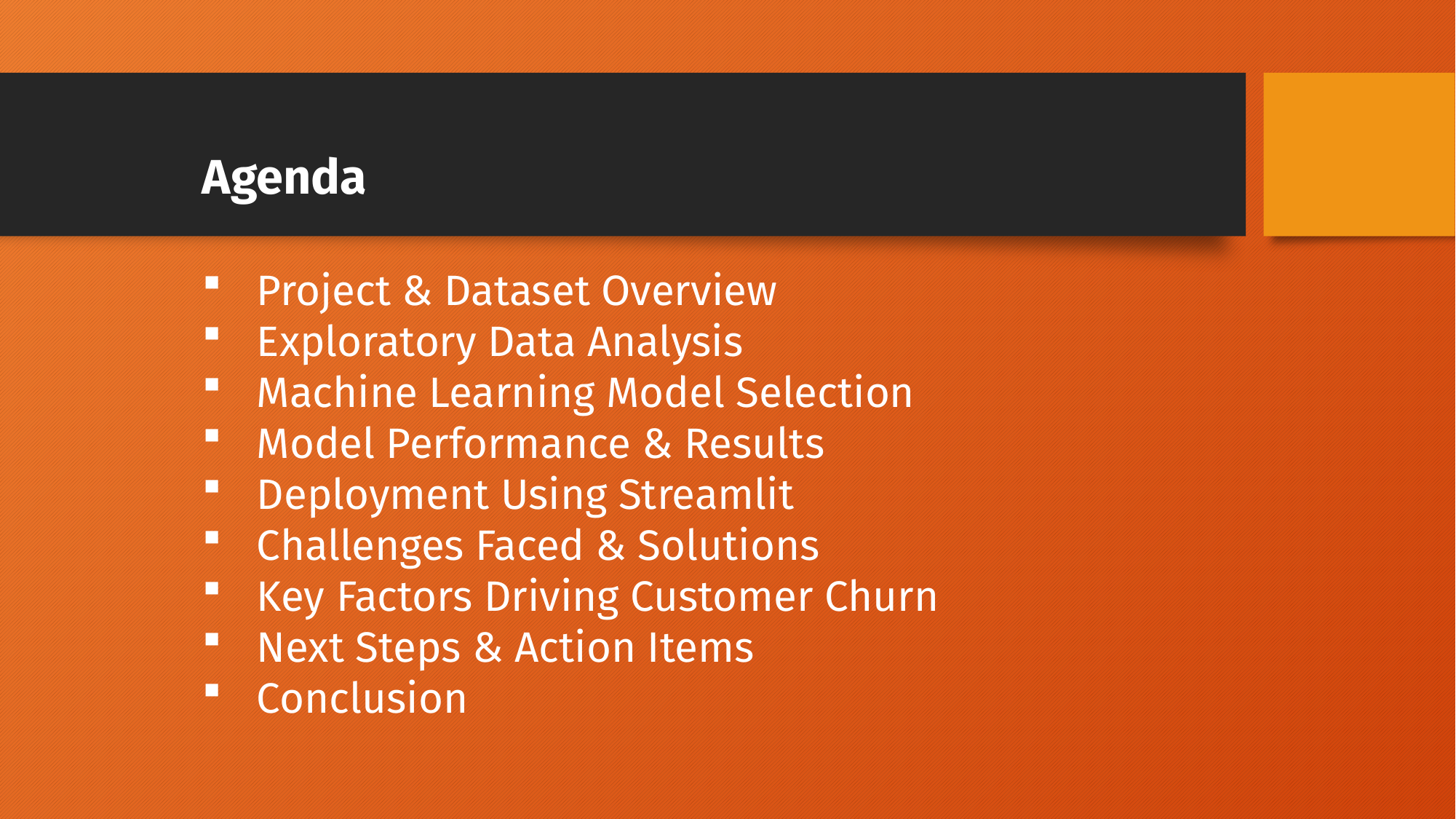

Agenda
Project & Dataset Overview
Exploratory Data Analysis
Machine Learning Model Selection
Model Performance & Results
Deployment Using Streamlit
Challenges Faced & Solutions
Key Factors Driving Customer Churn
Next Steps & Action Items
Conclusion